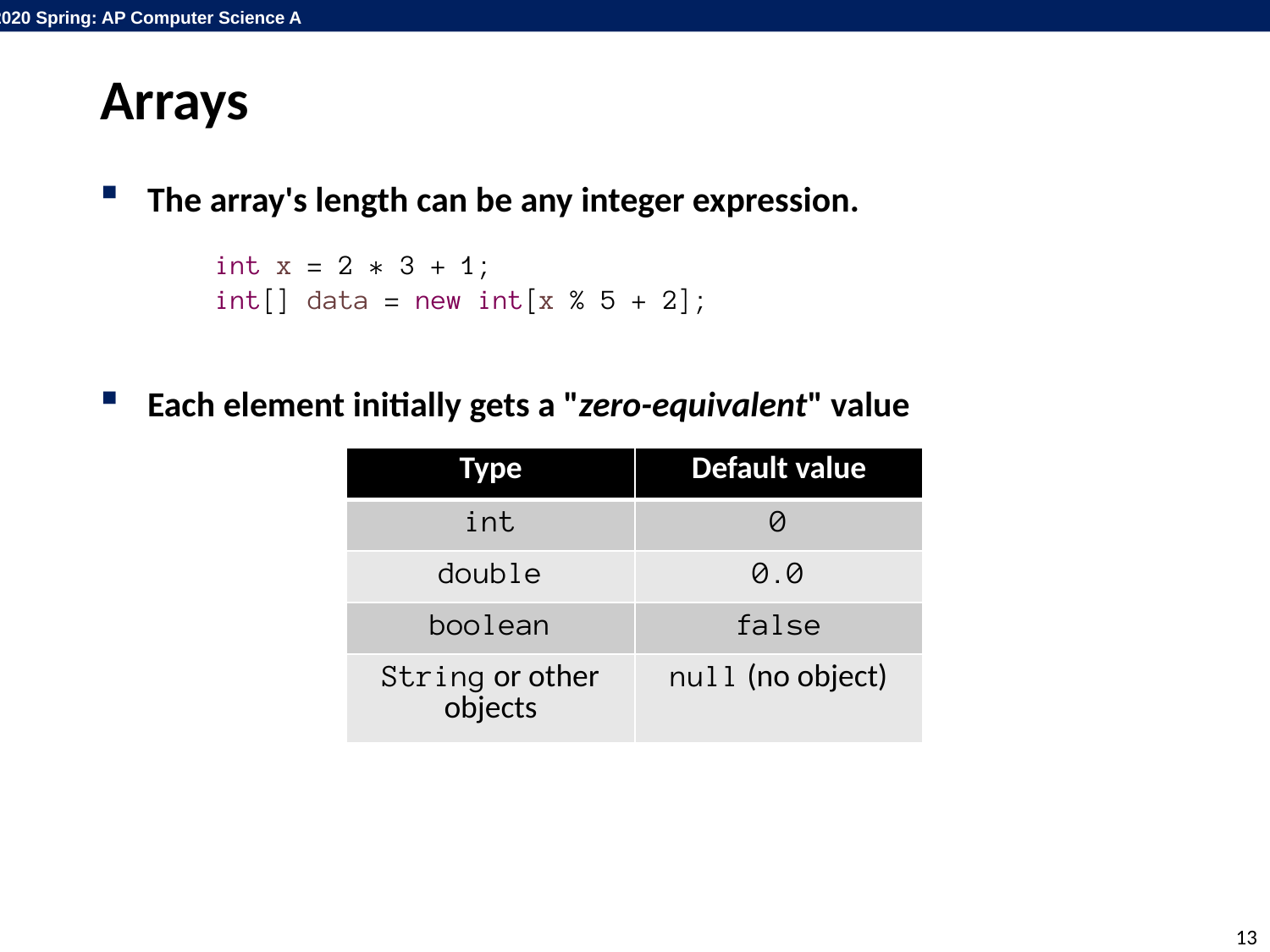

# Arrays
The array's length can be any integer expression.

Each element initially gets a "zero-equivalent" value
int x = 2 * 3 + 1;
int[] data = new int[x % 5 + 2];
| Type | Default value |
| --- | --- |
| int | 0 |
| double | 0.0 |
| boolean | false |
| String or other objects | null (no object) |
13